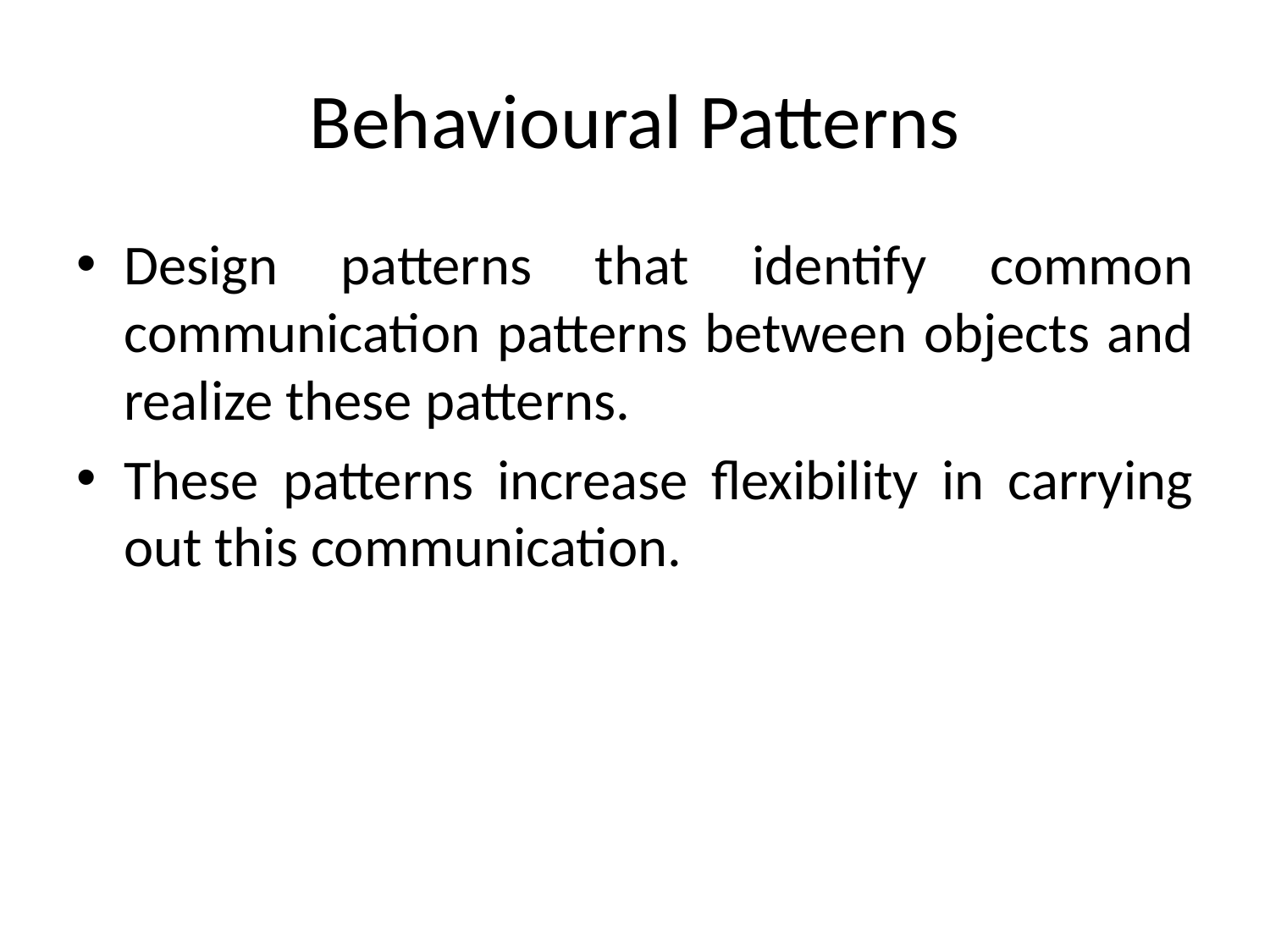

# Behavioural Patterns
Design patterns that identify common communication patterns between objects and realize these patterns.
These patterns increase flexibility in carrying out this communication.